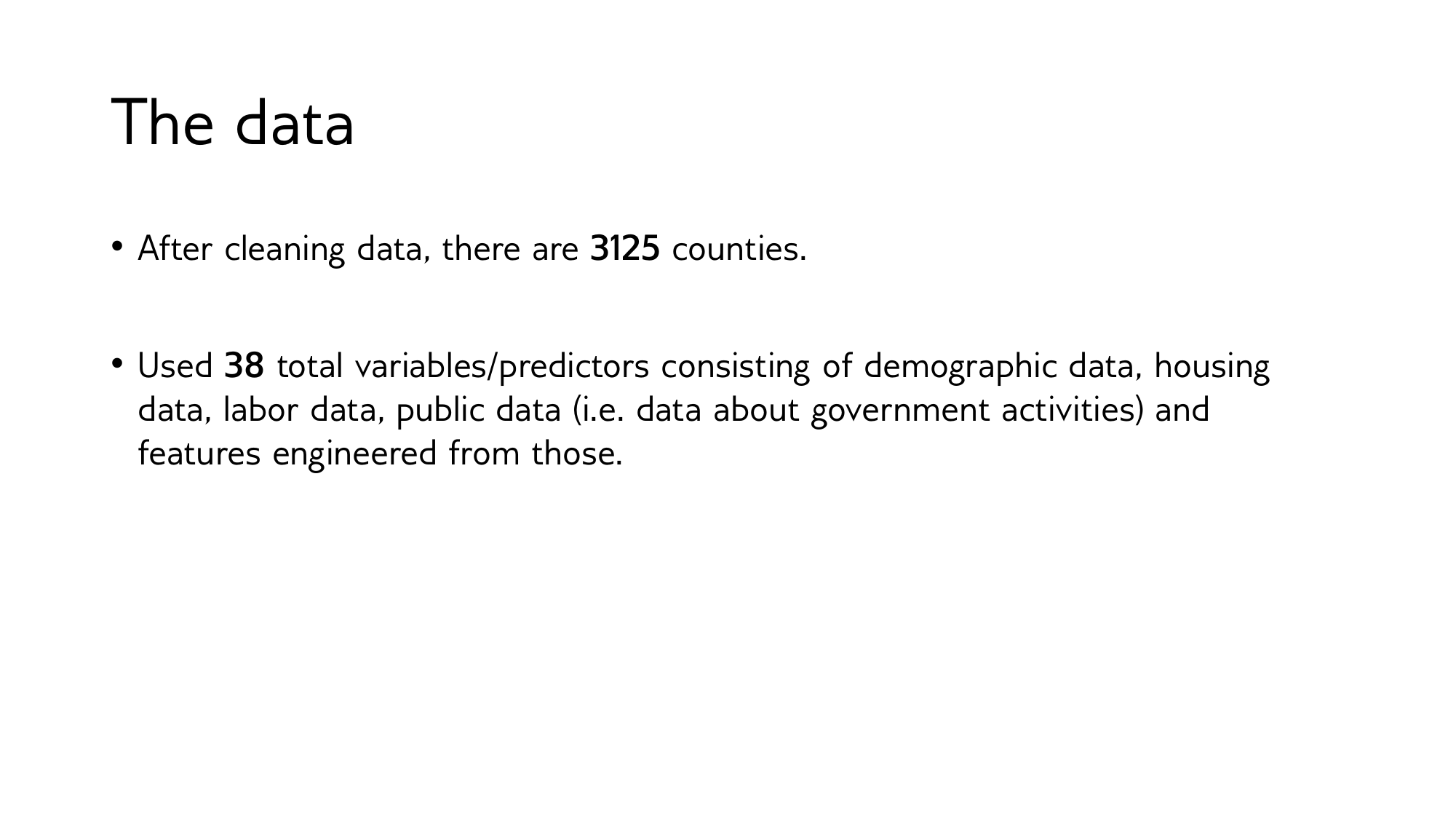

# The data
After cleaning data, there are 3125 counties.

Used 38 total variables/predictors consisting of demographic data, housing data, labor data, public data (i.e. data about government activities) and features engineered from those.